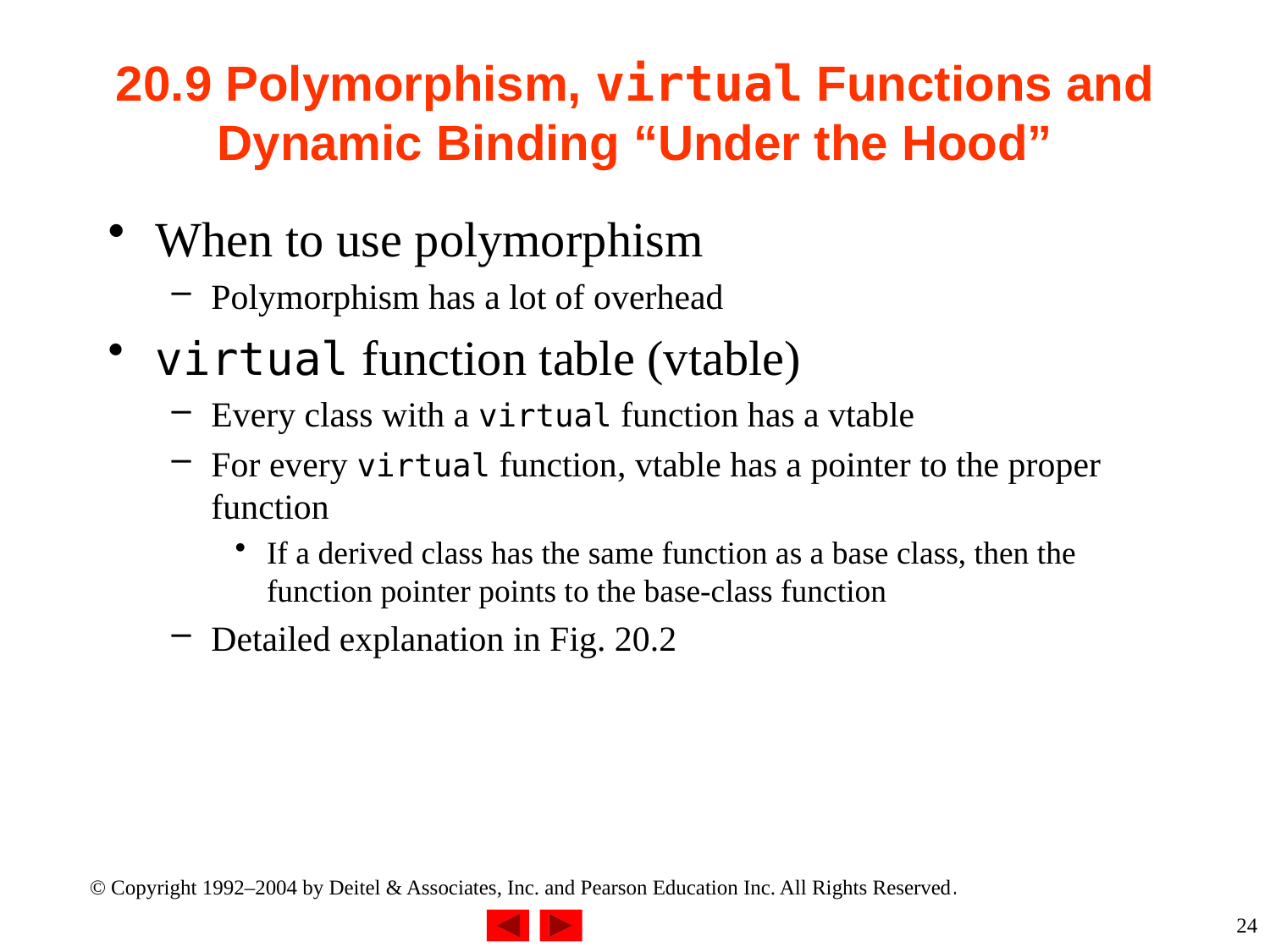

# 20.9 Polymorphism, virtual Functions and Dynamic Binding “Under the Hood”
When to use polymorphism
Polymorphism has a lot of overhead
virtual function table (vtable)
Every class with a virtual function has a vtable
For every virtual function, vtable has a pointer to the proper function
If a derived class has the same function as a base class, then the function pointer points to the base-class function
Detailed explanation in Fig. 20.2